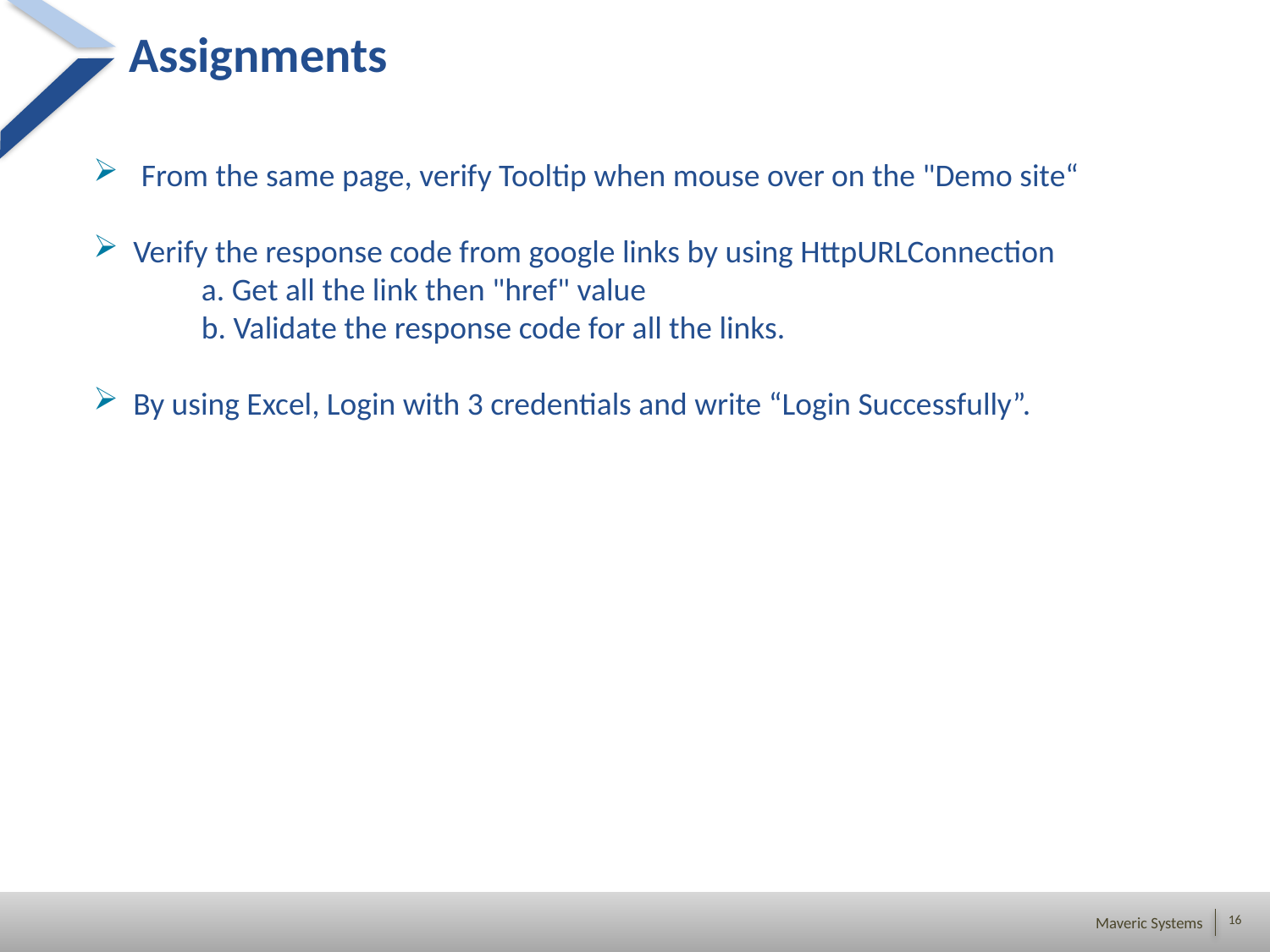

# Assignments
From the same page, verify Tooltip when mouse over on the "Demo site“

Verify the response code from google links by using HttpURLConnection
               a. Get all the link then "href" value
               b. Validate the response code for all the links.

By using Excel, Login with 3 credentials and write “Login Successfully”.